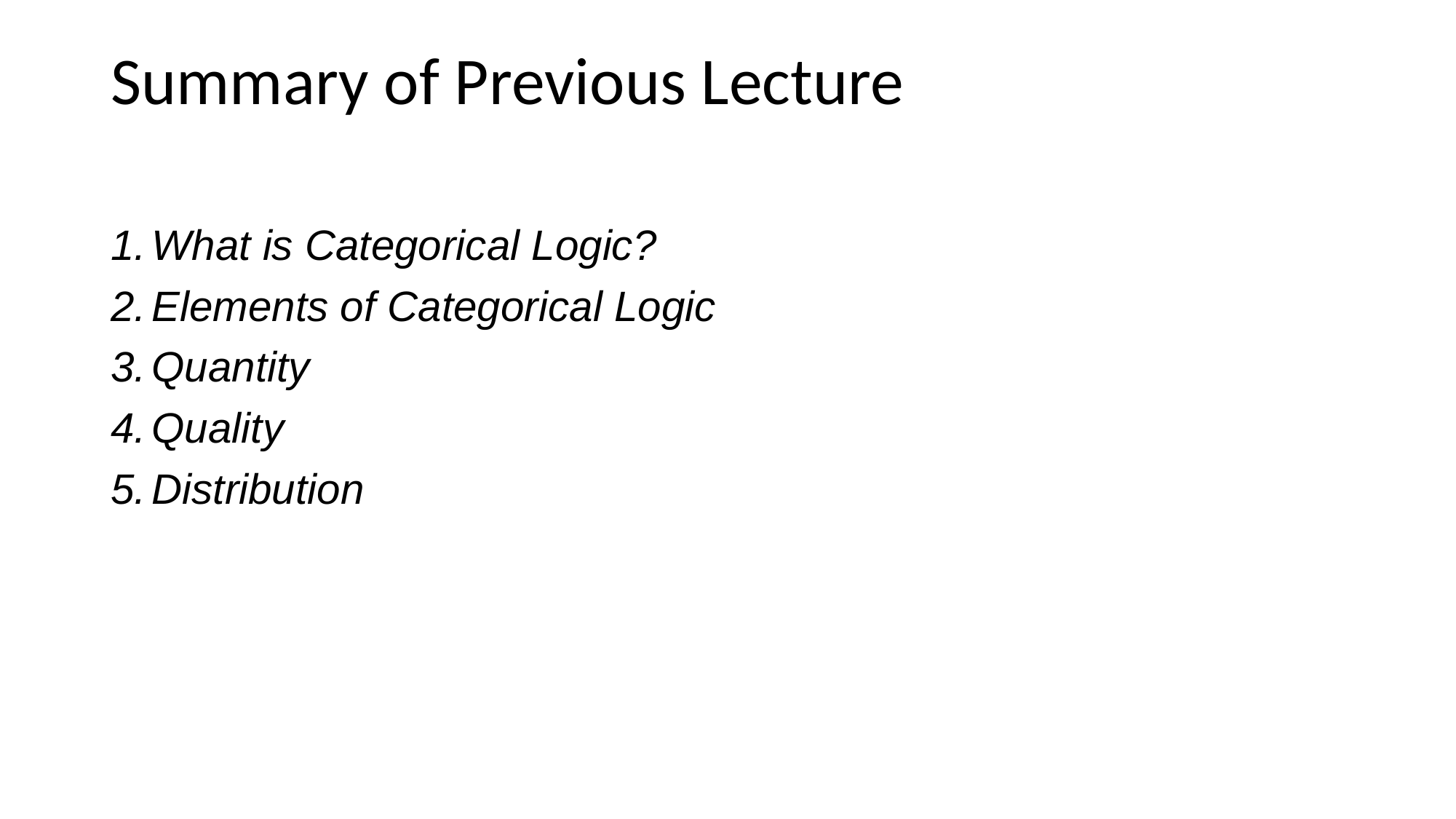

# Summary of Previous Lecture
What is Categorical Logic?
Elements of Categorical Logic
Quantity
Quality
Distribution